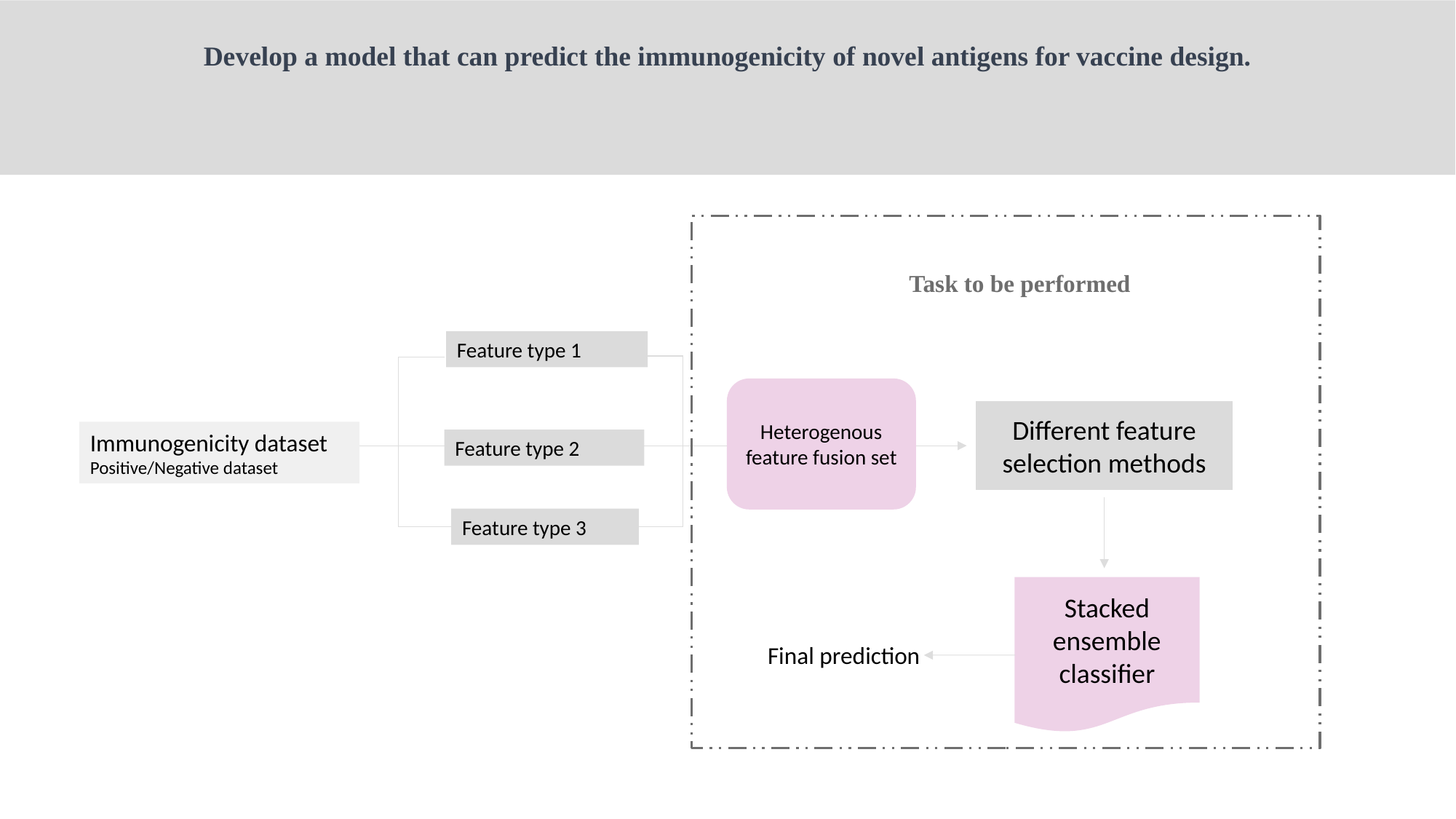

Develop a model that can predict the immunogenicity of novel antigens for vaccine design.

                              Task to be performed
Feature type 1
Heterogenous feature fusion set
Different feature selection methods
Immunogenicity dataset
Positive/Negative dataset
Feature type 2
Feature type 3
Stacked ensemble classifier
   Final prediction